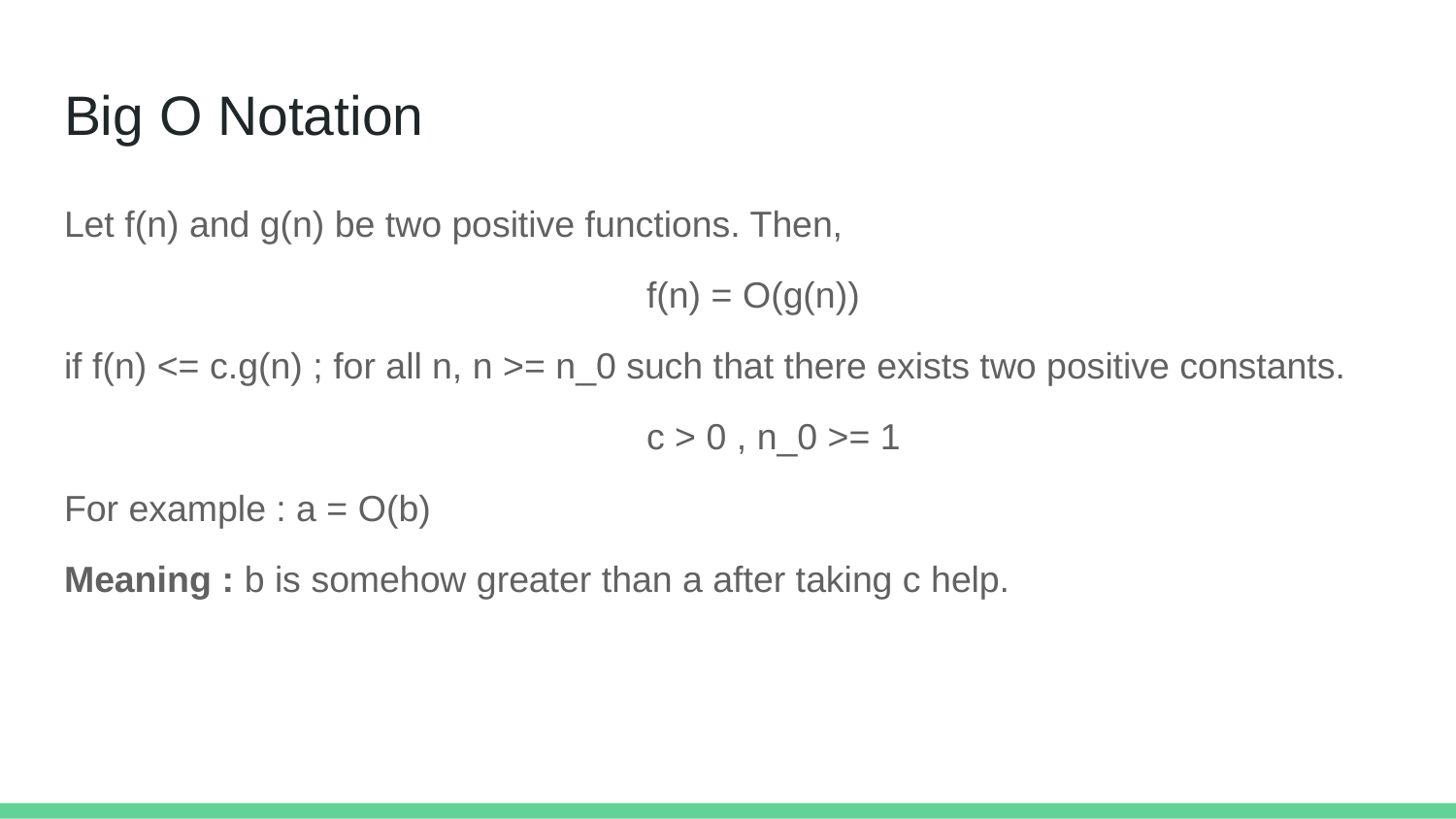

# Big O Notation
Let f(n) and g(n) be two positive functions. Then,
f(n) = O(g(n))
if f(n) <= c.g(n) ; for all n, n >= n_0 such that there exists two positive constants.
c > 0 , n_0 >= 1
For example : a = O(b)
Meaning : b is somehow greater than a after taking c help.